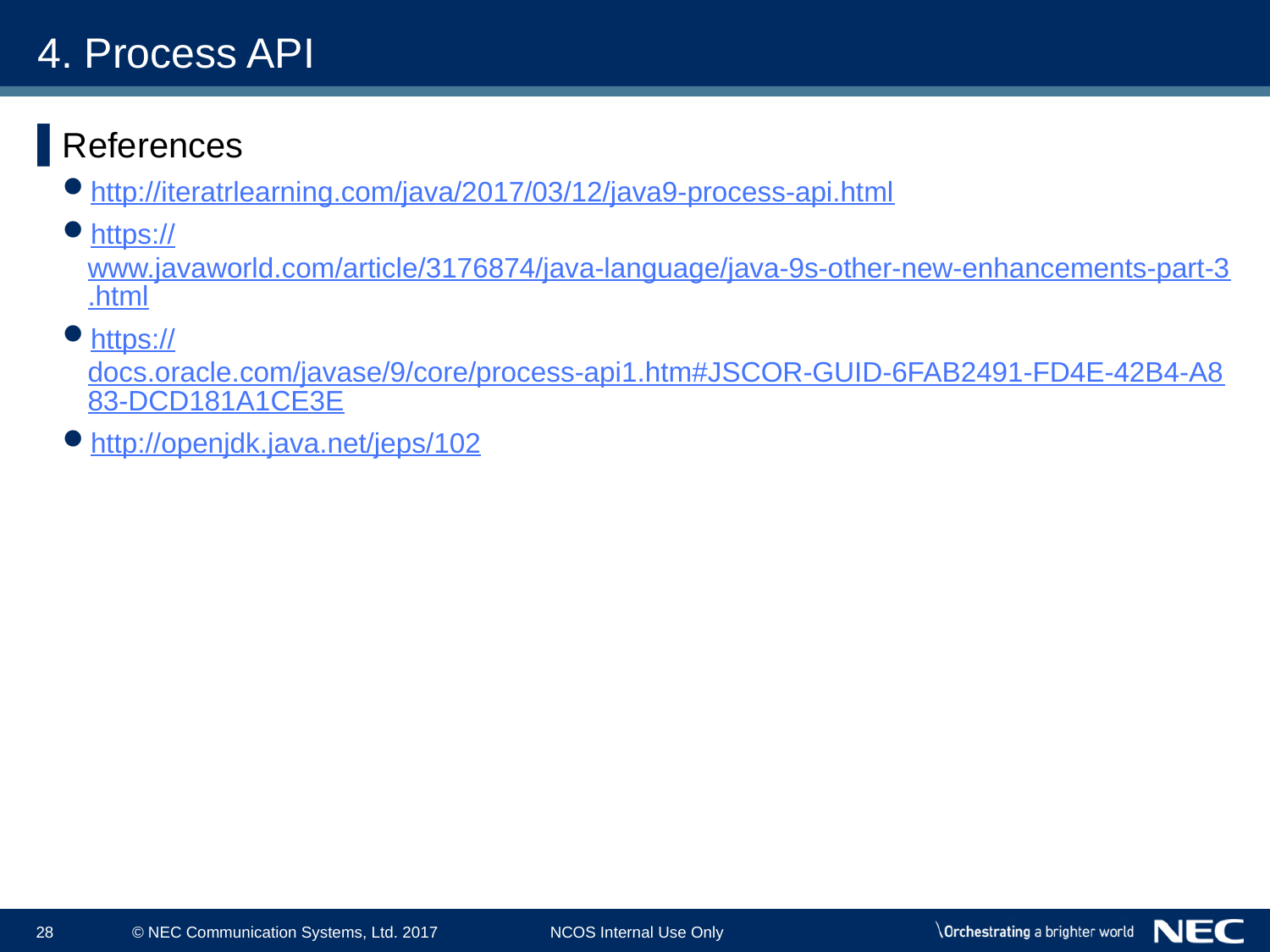

# 4. Process API
References
http://iteratrlearning.com/java/2017/03/12/java9-process-api.html
https://www.javaworld.com/article/3176874/java-language/java-9s-other-new-enhancements-part-3.html
https://docs.oracle.com/javase/9/core/process-api1.htm#JSCOR-GUID-6FAB2491-FD4E-42B4-A883-DCD181A1CE3E
http://openjdk.java.net/jeps/102